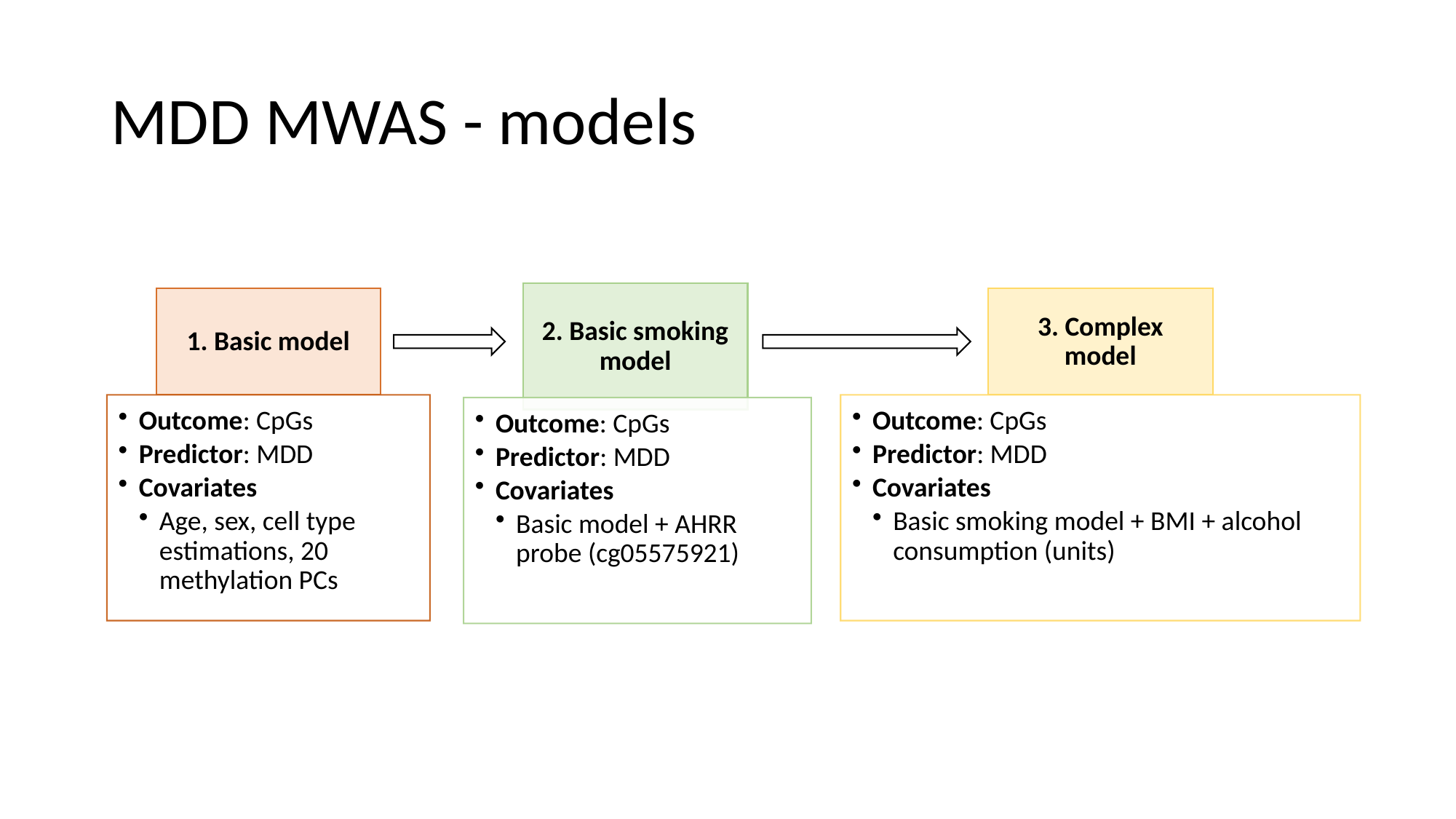

# MDD MWAS - models

1. Basic model
Outcome: CpGs
Predictor: MDD
Covariates
Age, sex, cell type estimations, 20 methylation PCs
2. Basic smoking model
Outcome: CpGs
Predictor: MDD
Covariates
Basic model + AHRR probe (cg05575921)
3. Complex model
Outcome: CpGs
Predictor: MDD
Covariates
Basic smoking model + BMI + alcohol consumption (units)